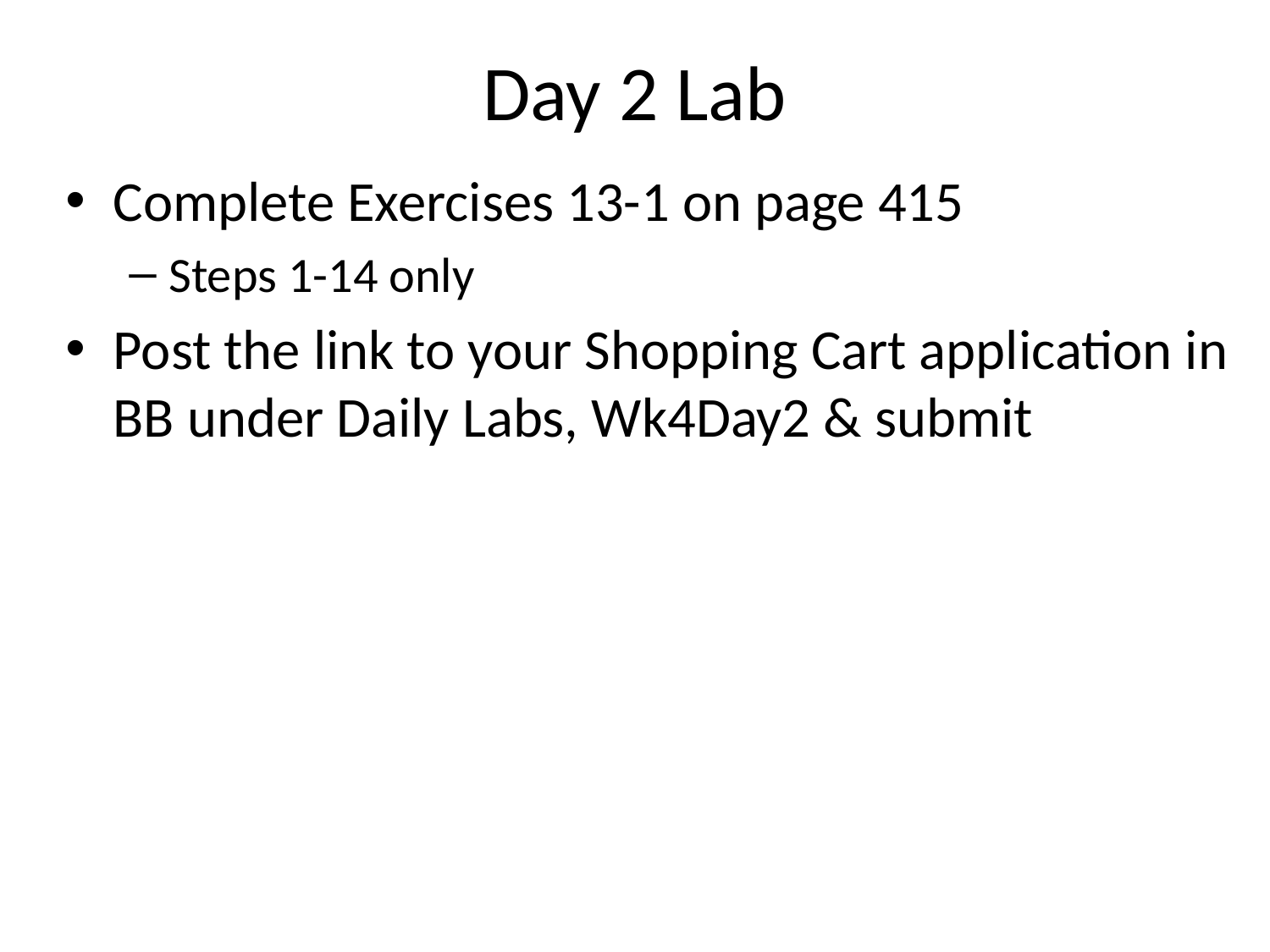

# Day 2 Lab
Complete Exercises 13-1 on page 415
Steps 1-14 only
Post the link to your Shopping Cart application in BB under Daily Labs, Wk4Day2 & submit